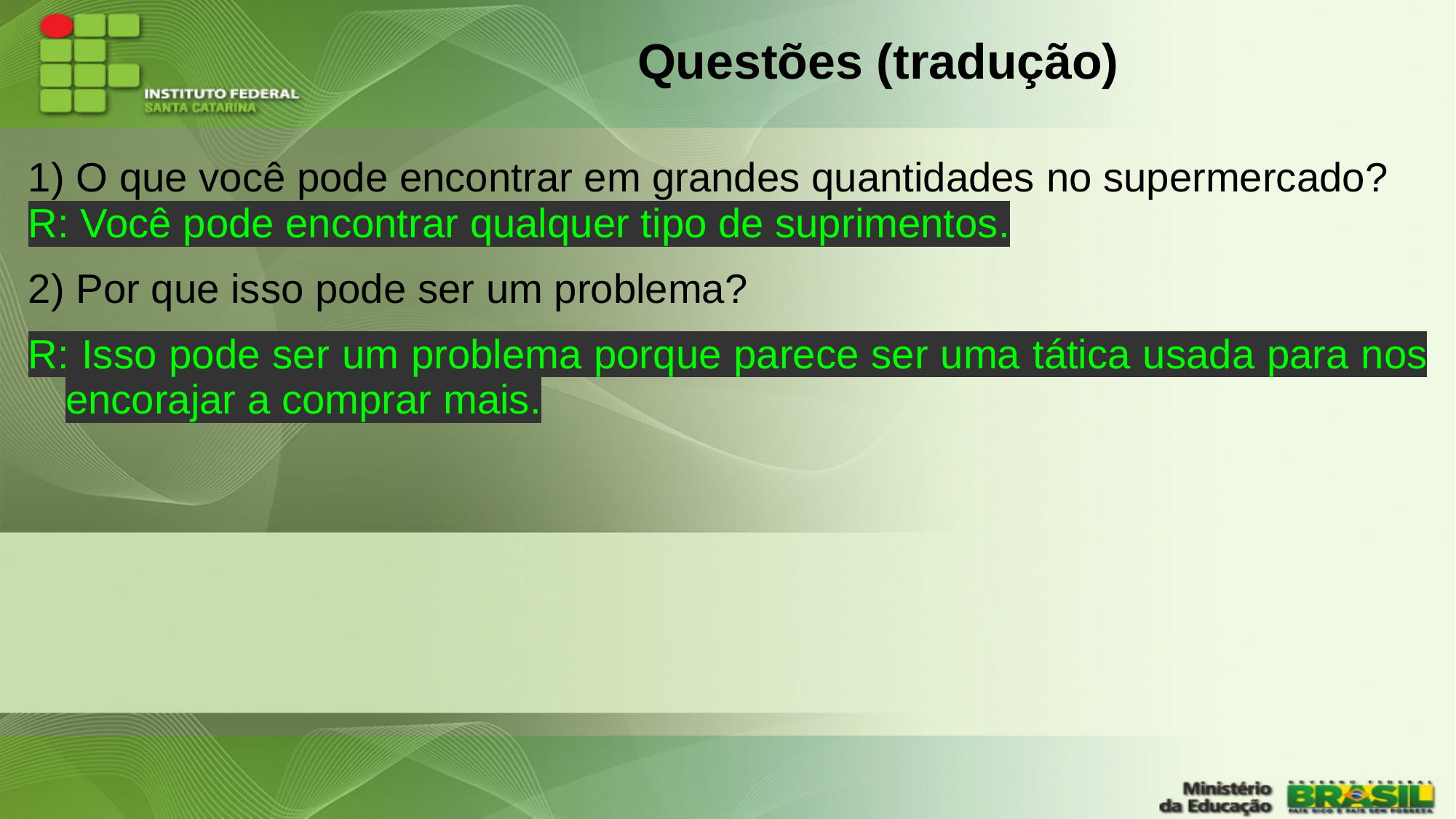

# Questões (tradução)
1) O que você pode encontrar em grandes quantidades no supermercado?
R: Você pode encontrar qualquer tipo de suprimentos.
2) Por que isso pode ser um problema?
R: Isso pode ser um problema porque parece ser uma tática usada para nos encorajar a comprar mais.